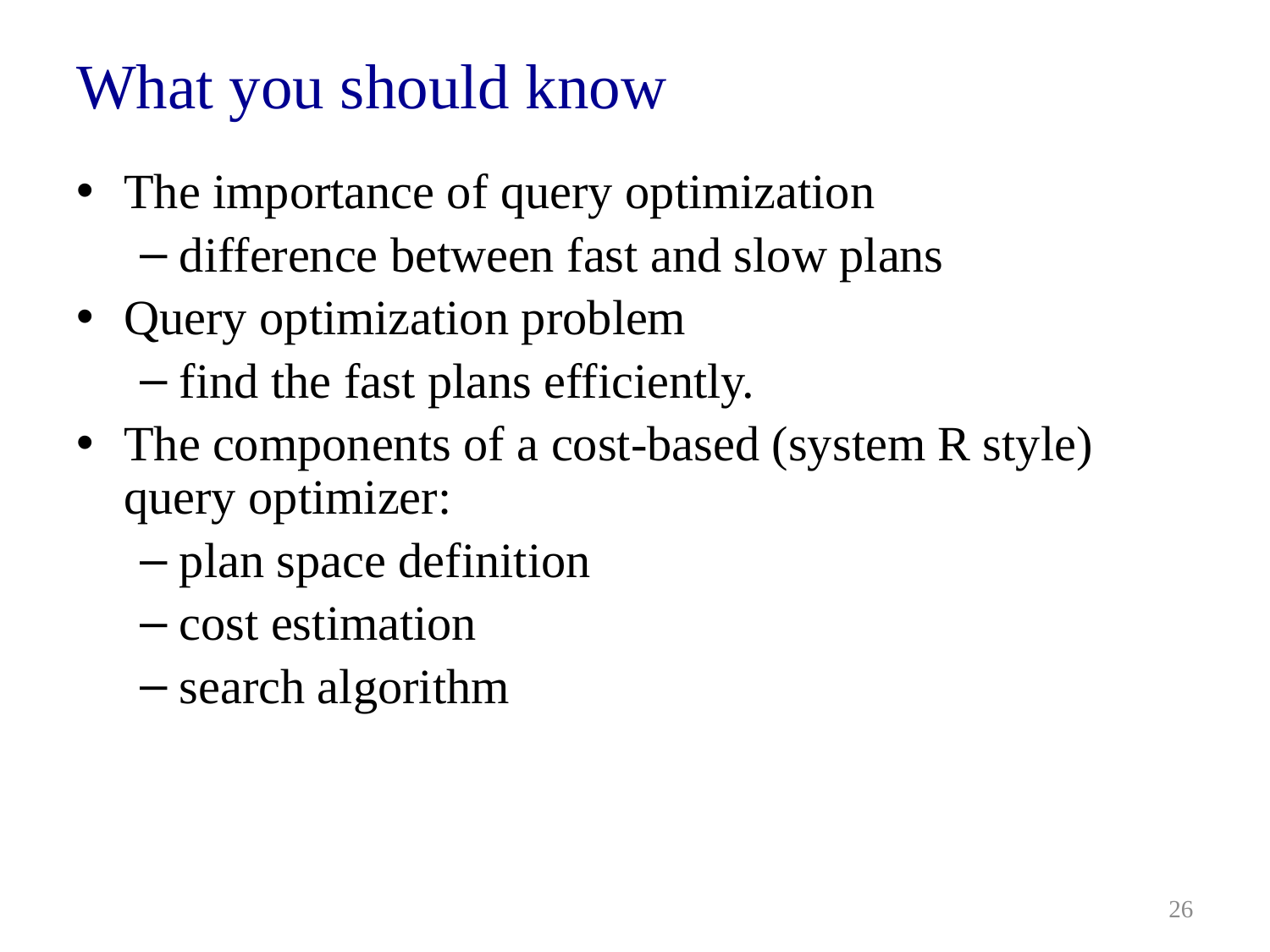

# What you should know
The importance of query optimization
difference between fast and slow plans
Query optimization problem
find the fast plans efficiently.
The components of a cost-based (system R style) query optimizer:
plan space definition
cost estimation
search algorithm
26